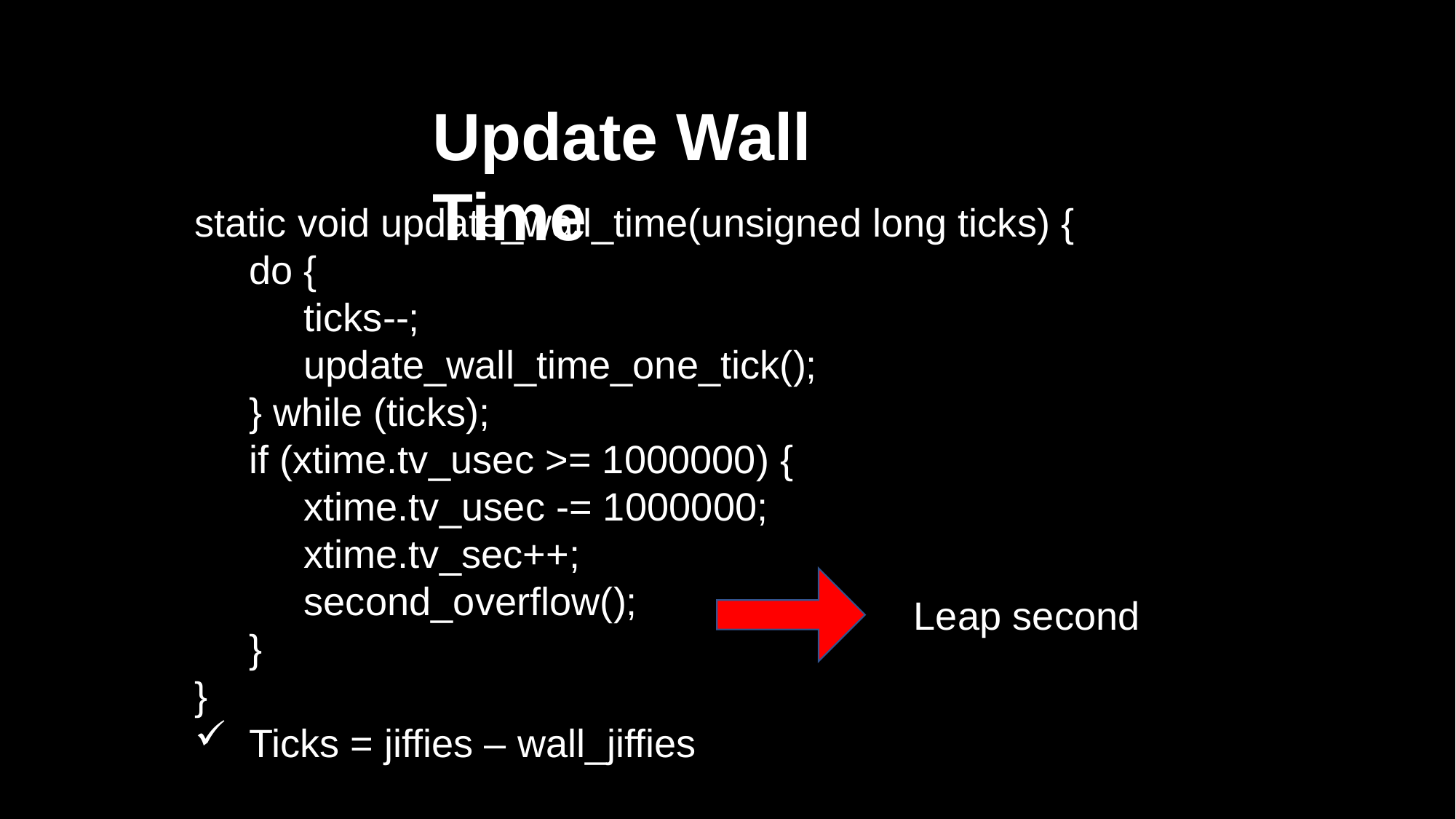

Update Wall Time
static void update_wall_time(unsigned long ticks) {
do {
ticks--;
update_wall_time_one_tick();
} while (ticks);
if (xtime.tv_usec >= 1000000) {
xtime.tv_usec -= 1000000;
xtime.tv_sec++;
second_overflow();
}
}
Ticks = jiffies – wall_jiffies

Leap second